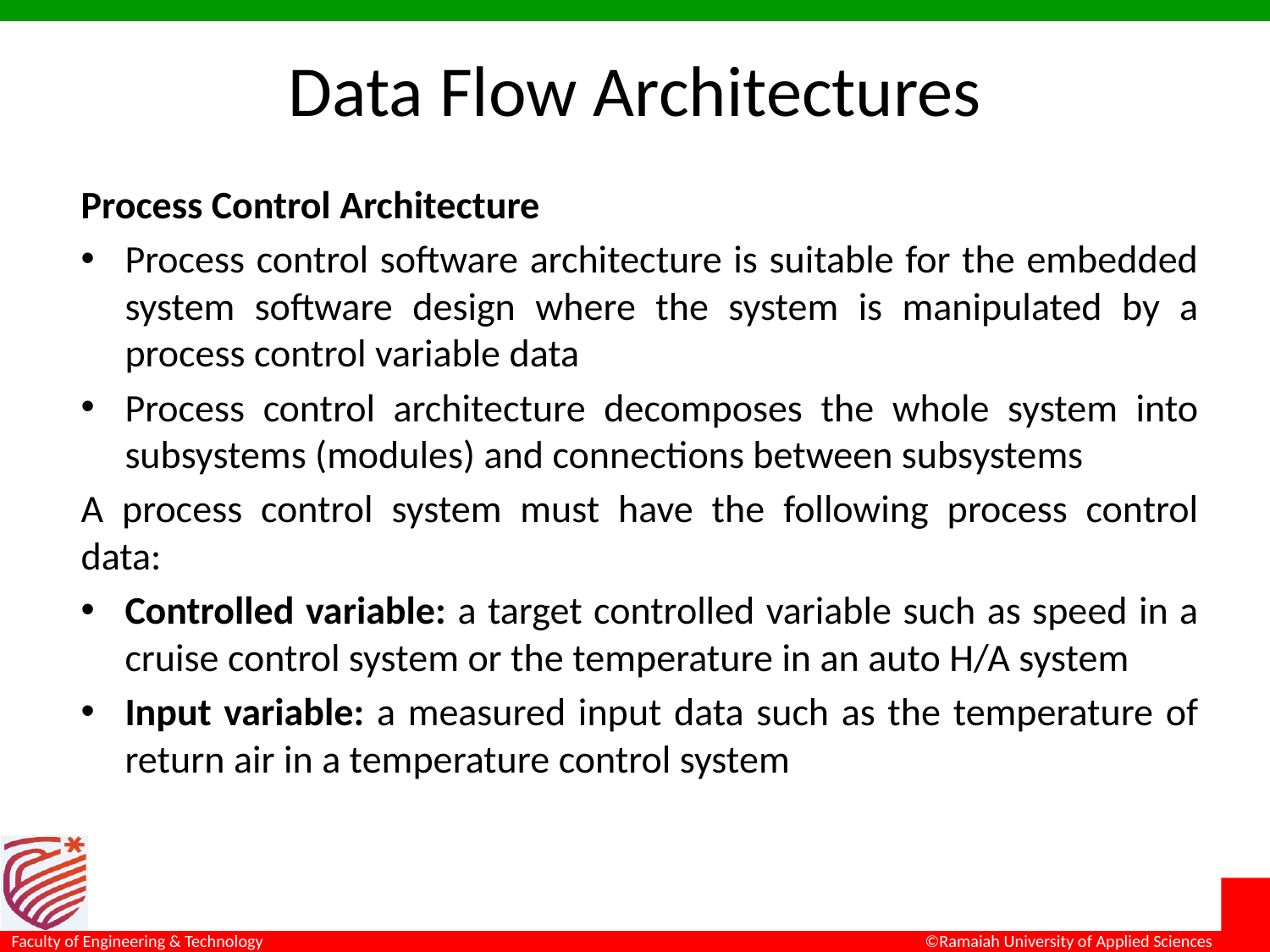

# Data Flow Architectures
Process Control Architecture
Process control software architecture is suitable for the embedded system software design where the system is manipulated by a process control variable data
Process control architecture decomposes the whole system into subsystems (modules) and connections between subsystems
A process control system must have the following process control data:
Controlled variable: a target controlled variable such as speed in a cruise control system or the temperature in an auto H/A system
Input variable: a measured input data such as the temperature of return air in a temperature control system